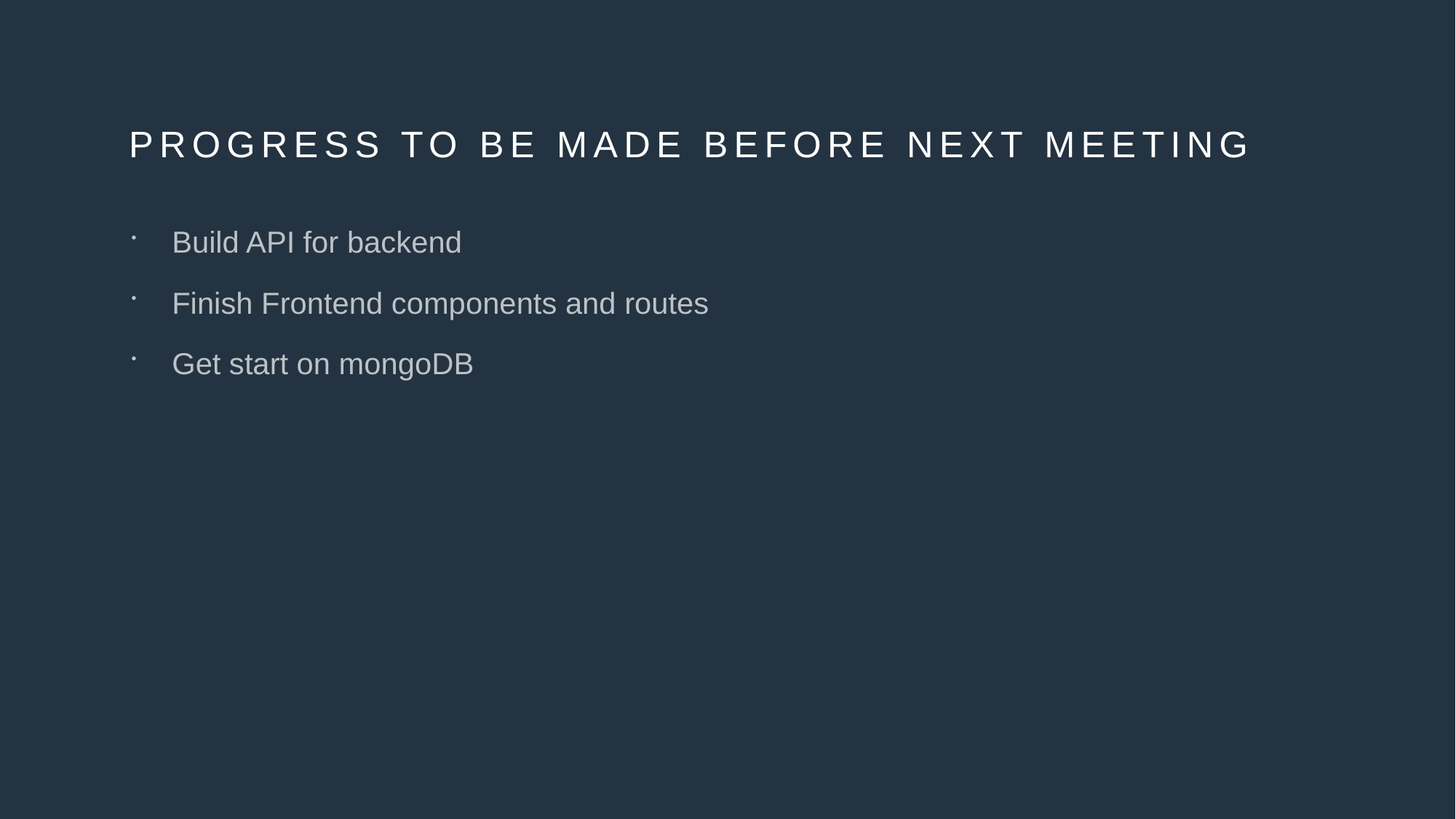

# Progress to be made before next meeting
Build API for backend
Finish Frontend components and routes
Get start on mongoDB